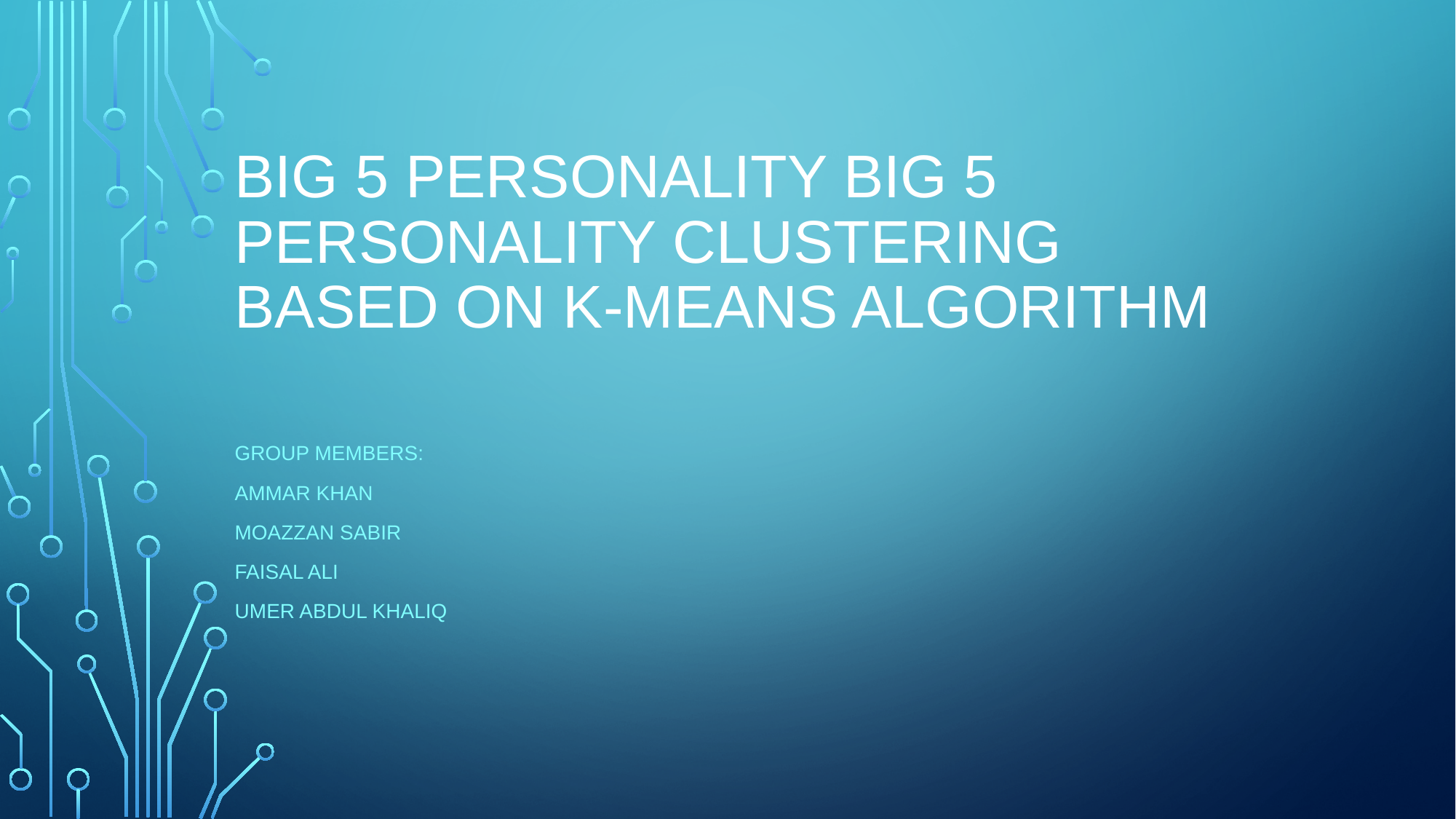

# Big 5 personality Big 5 personality clustering based on K-means algorithm
Group members:
Ammar Khan
Moazzan Sabir
Faisal Ali
Umer Abdul khaliq